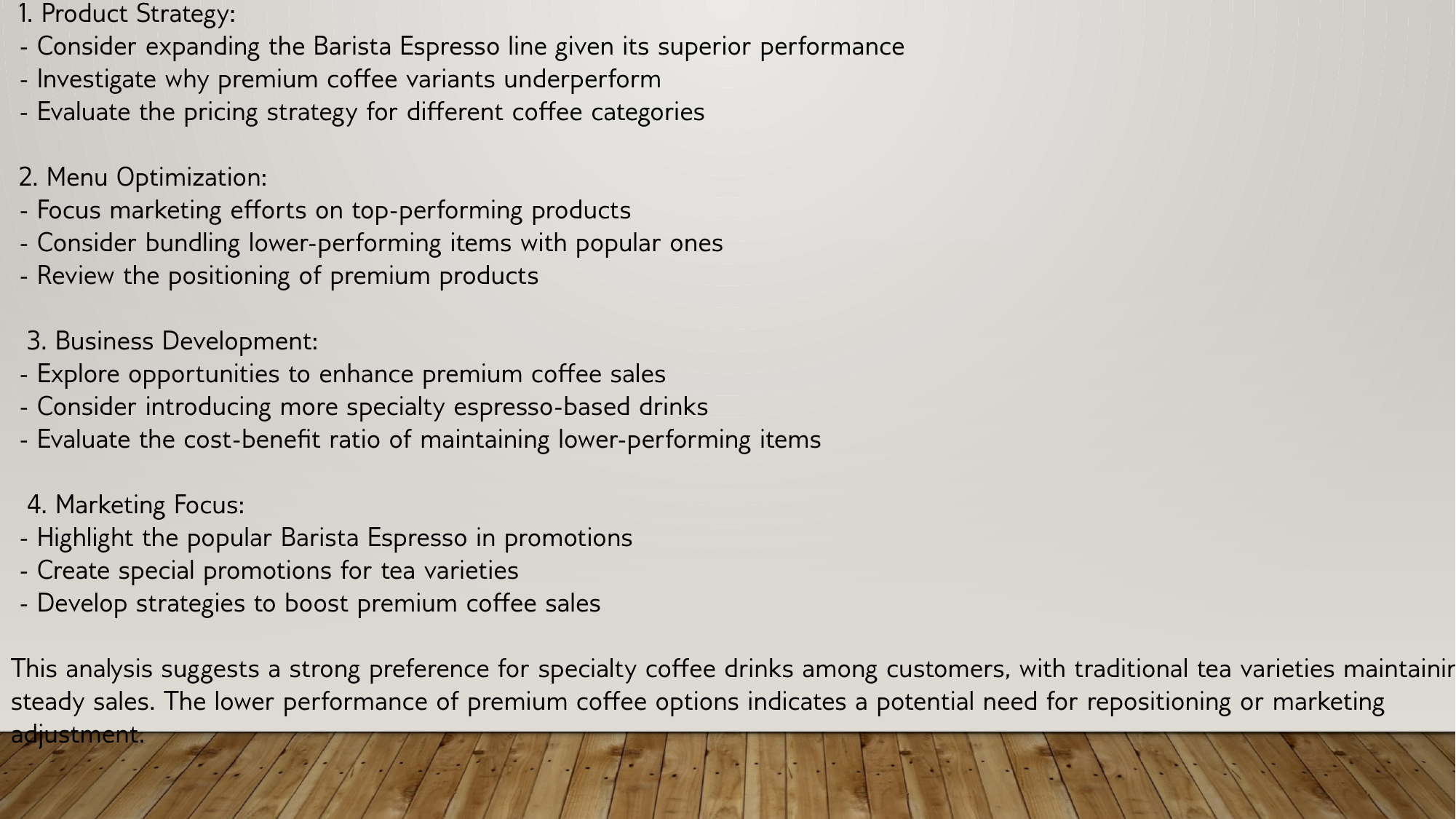

Recommendations:

 1. Product Strategy:
 - Consider expanding the Barista Espresso line given its superior performance
 - Investigate why premium coffee variants underperform
 - Evaluate the pricing strategy for different coffee categories

 2. Menu Optimization:
 - Focus marketing efforts on top-performing products
 - Consider bundling lower-performing items with popular ones
 - Review the positioning of premium products

  3. Business Development:
 - Explore opportunities to enhance premium coffee sales
 - Consider introducing more specialty espresso-based drinks
 - Evaluate the cost-benefit ratio of maintaining lower-performing items

  4. Marketing Focus:
 - Highlight the popular Barista Espresso in promotions
 - Create special promotions for tea varieties
 - Develop strategies to boost premium coffee sales

This analysis suggests a strong preference for specialty coffee drinks among customers, with traditional tea varieties maintaining steady sales. The lower performance of premium coffee options indicates a potential need for repositioning or marketing adjustment.